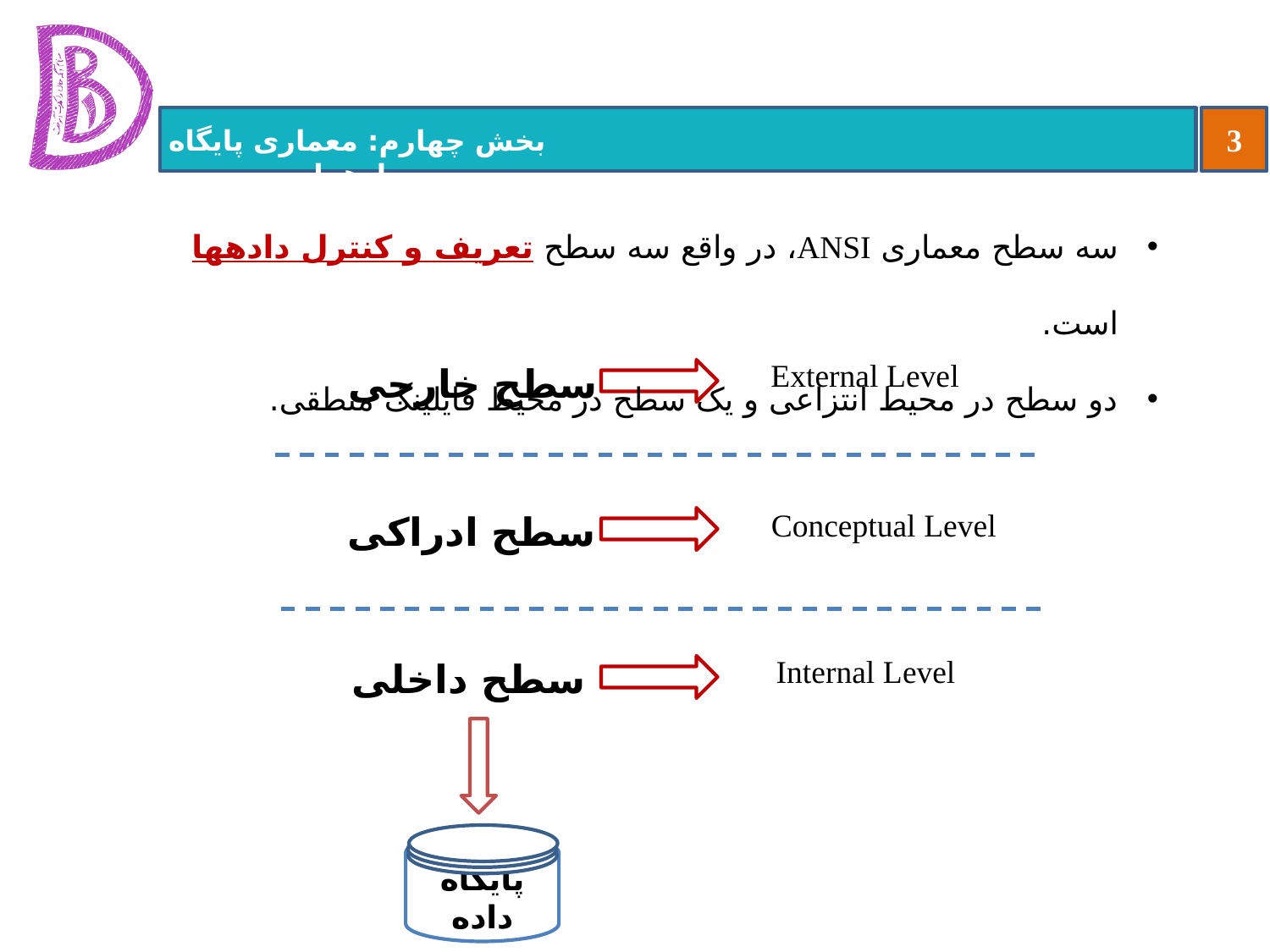

#
سه سطح معماری ANSI، در واقع سه سطح تعریف و کنترل داده‏ها است.
دو سطح در محیط انتزاعی و یک سطح در محیط فایلینگ منطقی.
External Level
سطح خارجی

Conceptual Level
سطح ادراکی

Internal Level
سطح داخلی

پایگاه داده